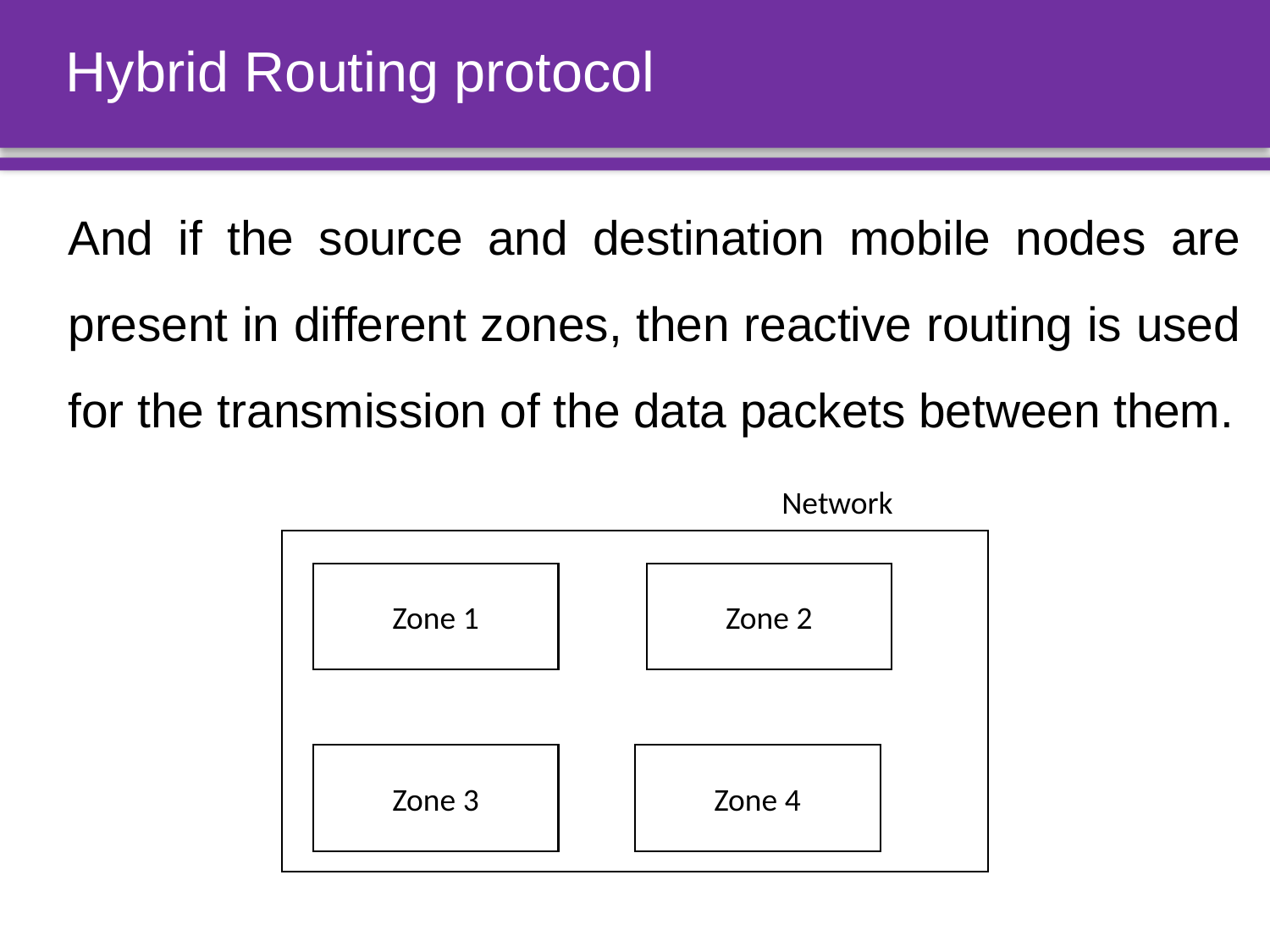

# Hybrid Routing protocol
	And if the source and destination mobile nodes are present in different zones, then reactive routing is used for the transmission of the data packets between them.
Network

Zone 2
Zone 1
Zone 3
Zone 4